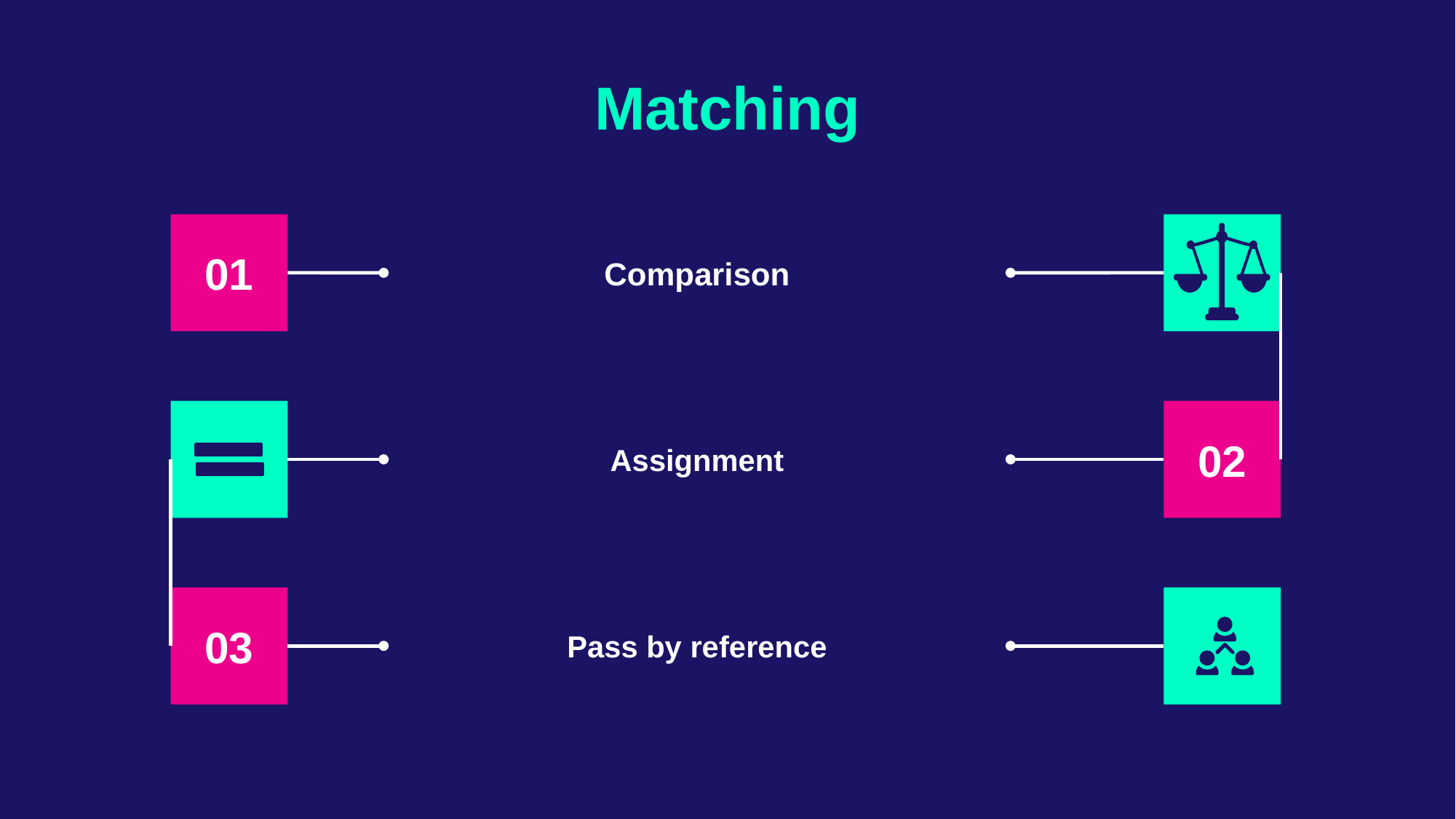

# Matching
01
Comparison

02
Assignment

03
Pass by reference